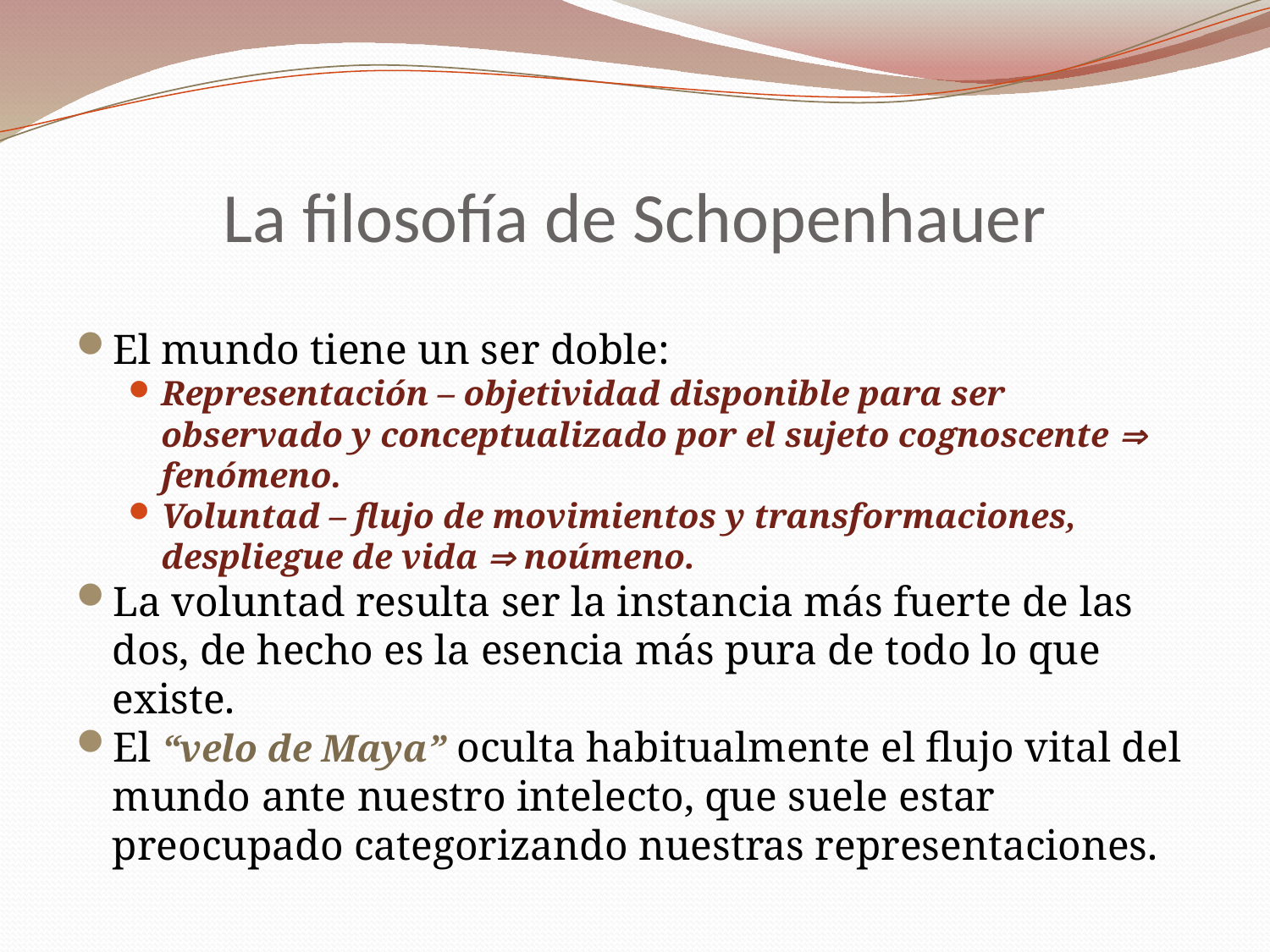

# La filosofía de Schopenhauer

El mundo tiene un ser doble:
Representación – objetividad disponible para ser observado y conceptualizado por el sujeto cognoscente ⇒ fenómeno.
Voluntad – flujo de movimientos y transformaciones, despliegue de vida ⇒ noúmeno.
La voluntad resulta ser la instancia más fuerte de las dos, de hecho es la esencia más pura de todo lo que existe.
El “velo de Maya” oculta habitualmente el flujo vital del mundo ante nuestro intelecto, que suele estar preocupado categorizando nuestras representaciones.